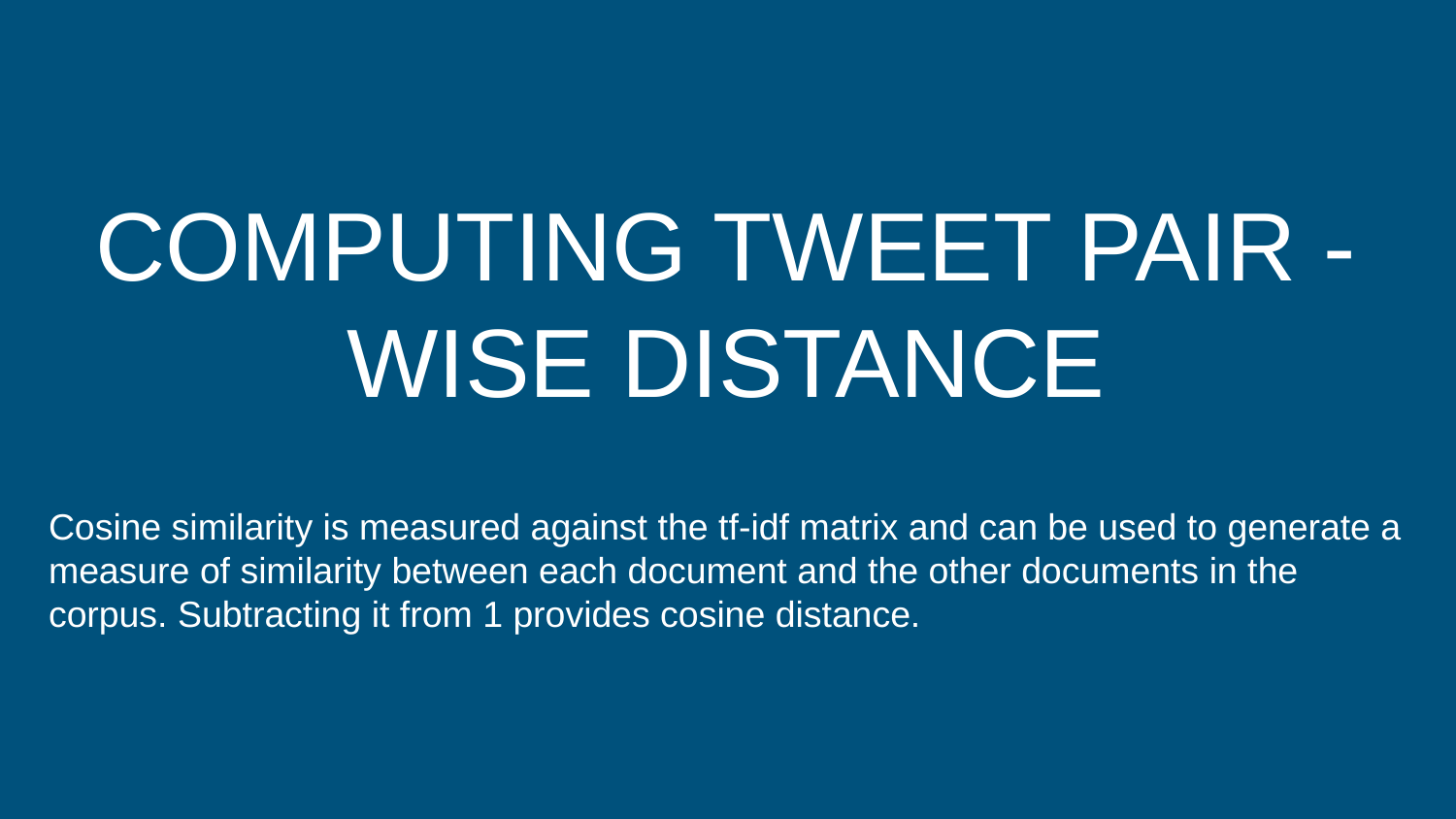

# COMPUTING TWEET PAIR - WISE DISTANCE

Cosine similarity is measured against the tf-idf matrix and can be used to generate a measure of similarity between each document and the other documents in the corpus. Subtracting it from 1 provides cosine distance.